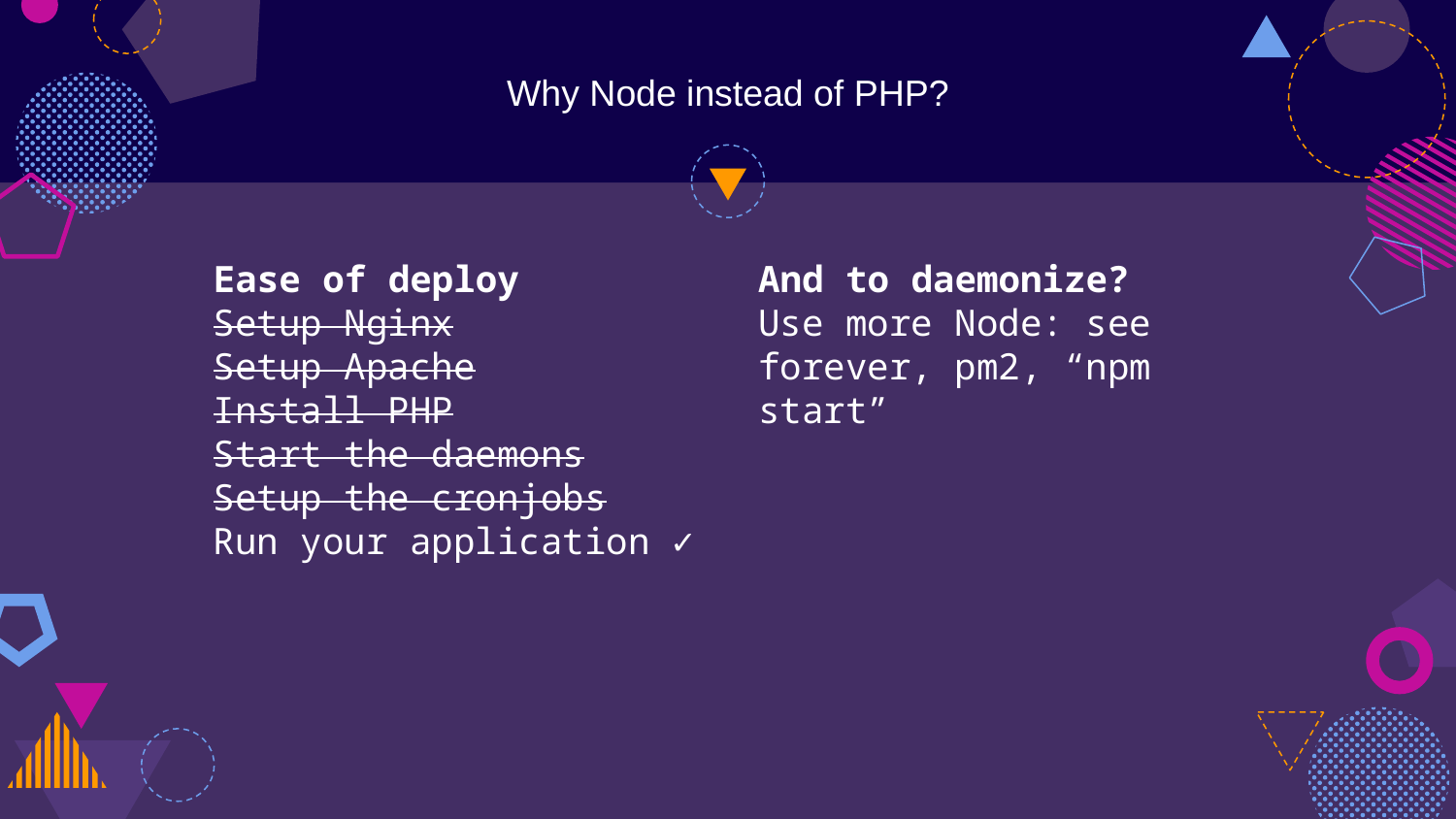

# Why Node instead of PHP?
Ease of deploy
Setup Nginx
Setup Apache
Install PHP
Start the daemons
Setup the cronjobs
Run your application ✓
And to daemonize?
Use more Node: see forever, pm2, “npm start”